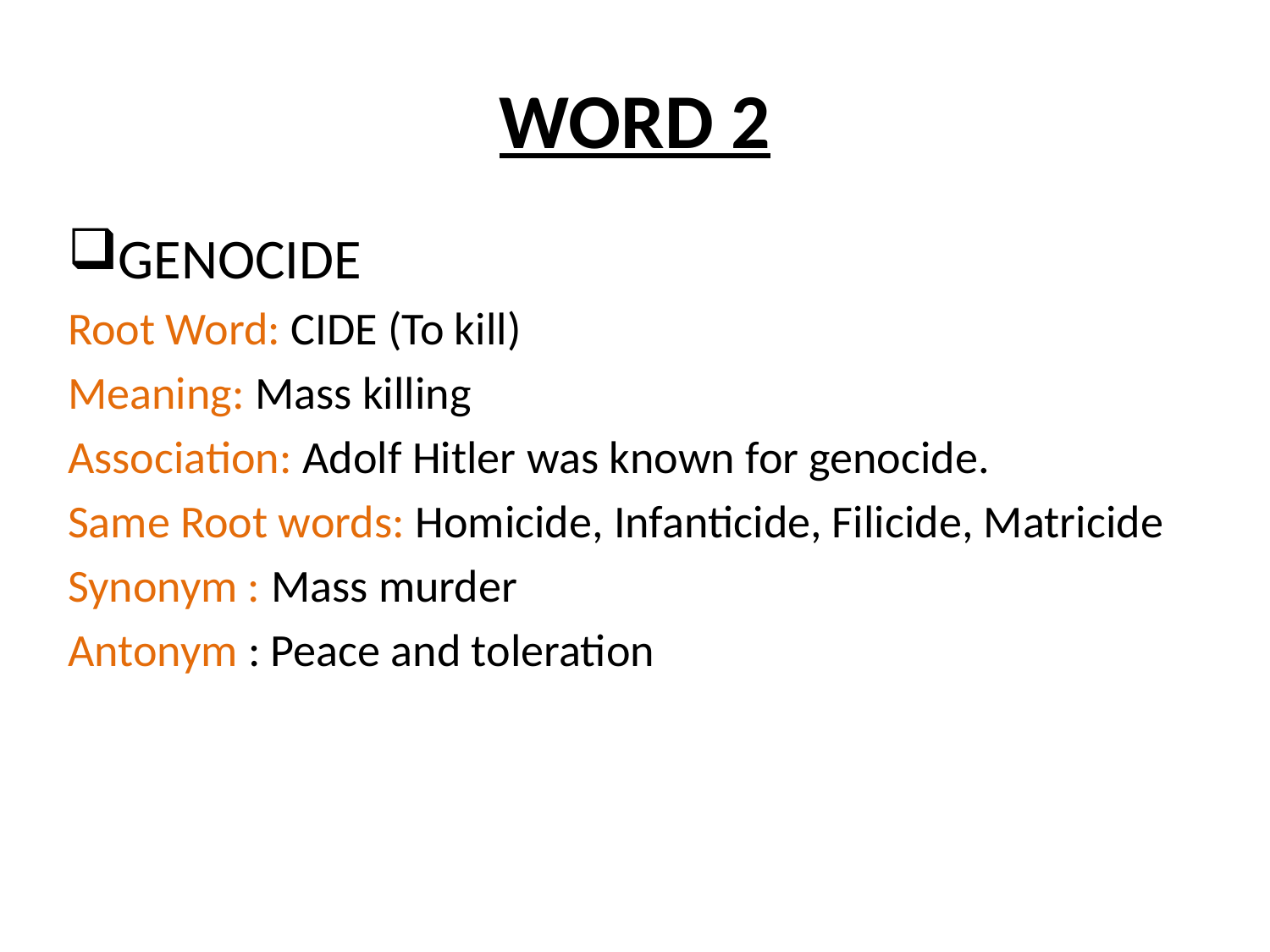

# WORD 2
GENOCIDE
Root Word: CIDE (To kill)
Meaning: Mass killing
Association: Adolf Hitler was known for genocide.
Same Root words: Homicide, Infanticide, Filicide, Matricide
Synonym : Mass murder
Antonym : Peace and toleration